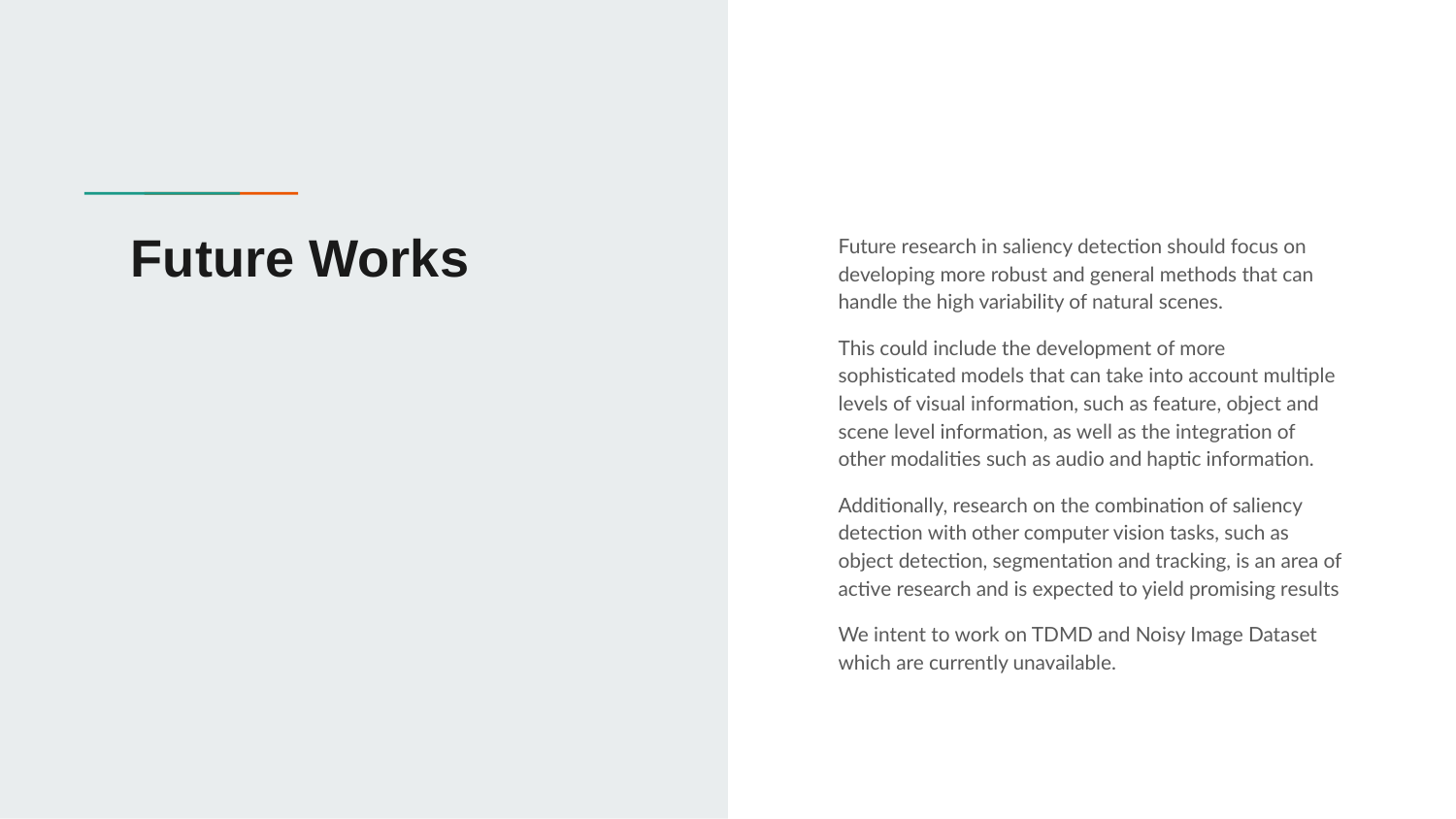

# Future Works
Future research in saliency detection should focus on developing more robust and general methods that can handle the high variability of natural scenes.
This could include the development of more sophisticated models that can take into account multiple levels of visual information, such as feature, object and scene level information, as well as the integration of other modalities such as audio and haptic information.
Additionally, research on the combination of saliency detection with other computer vision tasks, such as object detection, segmentation and tracking, is an area of active research and is expected to yield promising results
We intent to work on TDMD and Noisy Image Dataset which are currently unavailable.